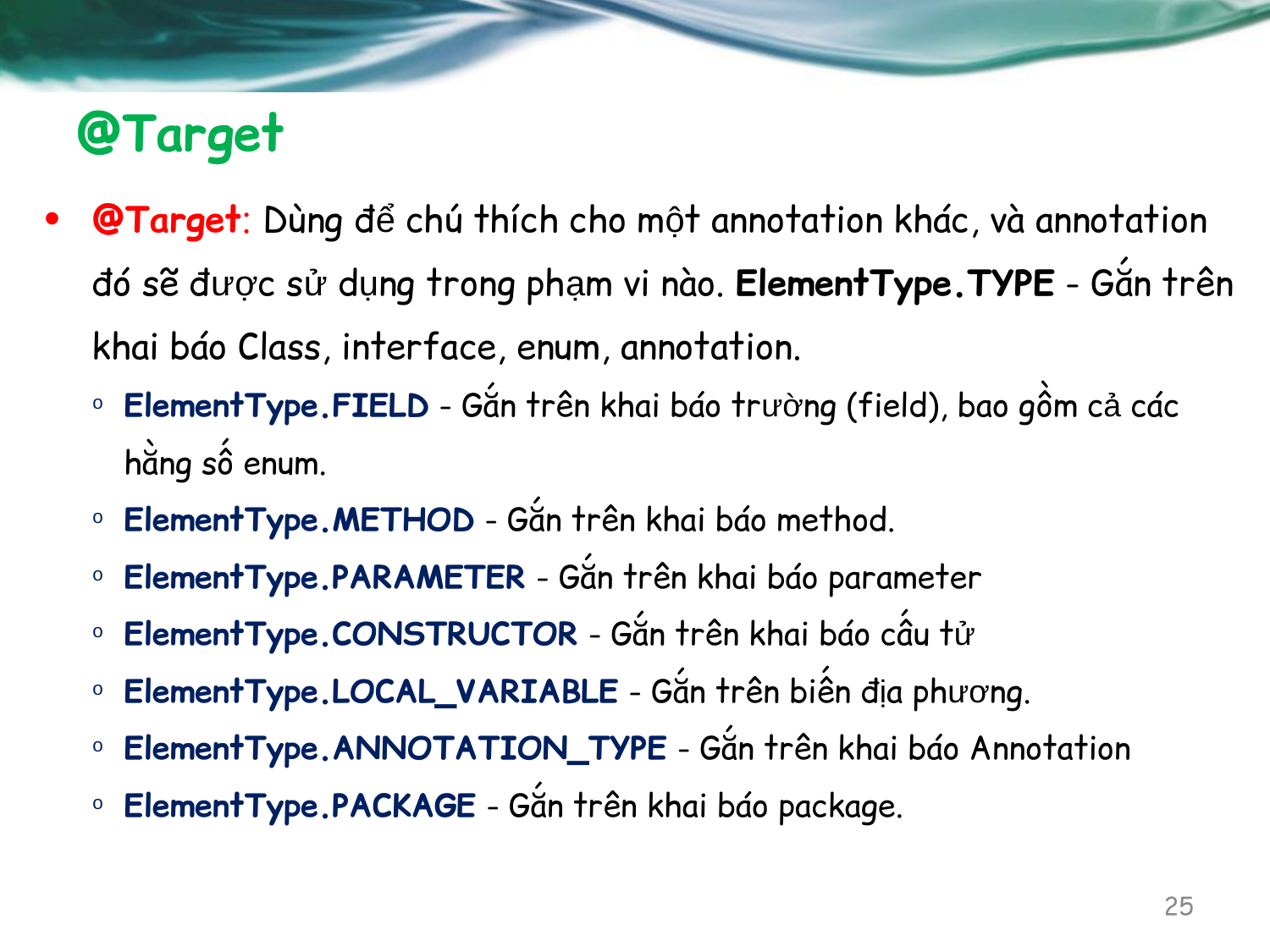

# @Target
@Target: Dùng để chú thích cho một annotation khác, và annotation đó sẽ được sử dụng trong phạm vi nào. ElementType.TYPE - Gắn trên khai báo Class, interface, enum, annotation.
ElementType.FIELD - Gắn trên khai báo trường (field), bao gồm cả các hằng số enum.
ElementType.METHOD - Gắn trên khai báo method.
ElementType.PARAMETER - Gắn trên khai báo parameter
ElementType.CONSTRUCTOR - Gắn trên khai báo cấu tử
ElementType.LOCAL_VARIABLE - Gắn trên biến địa phương.
ElementType.ANNOTATION_TYPE - Gắn trên khai báo Annotation
ElementType.PACKAGE - Gắn trên khai báo package.

25